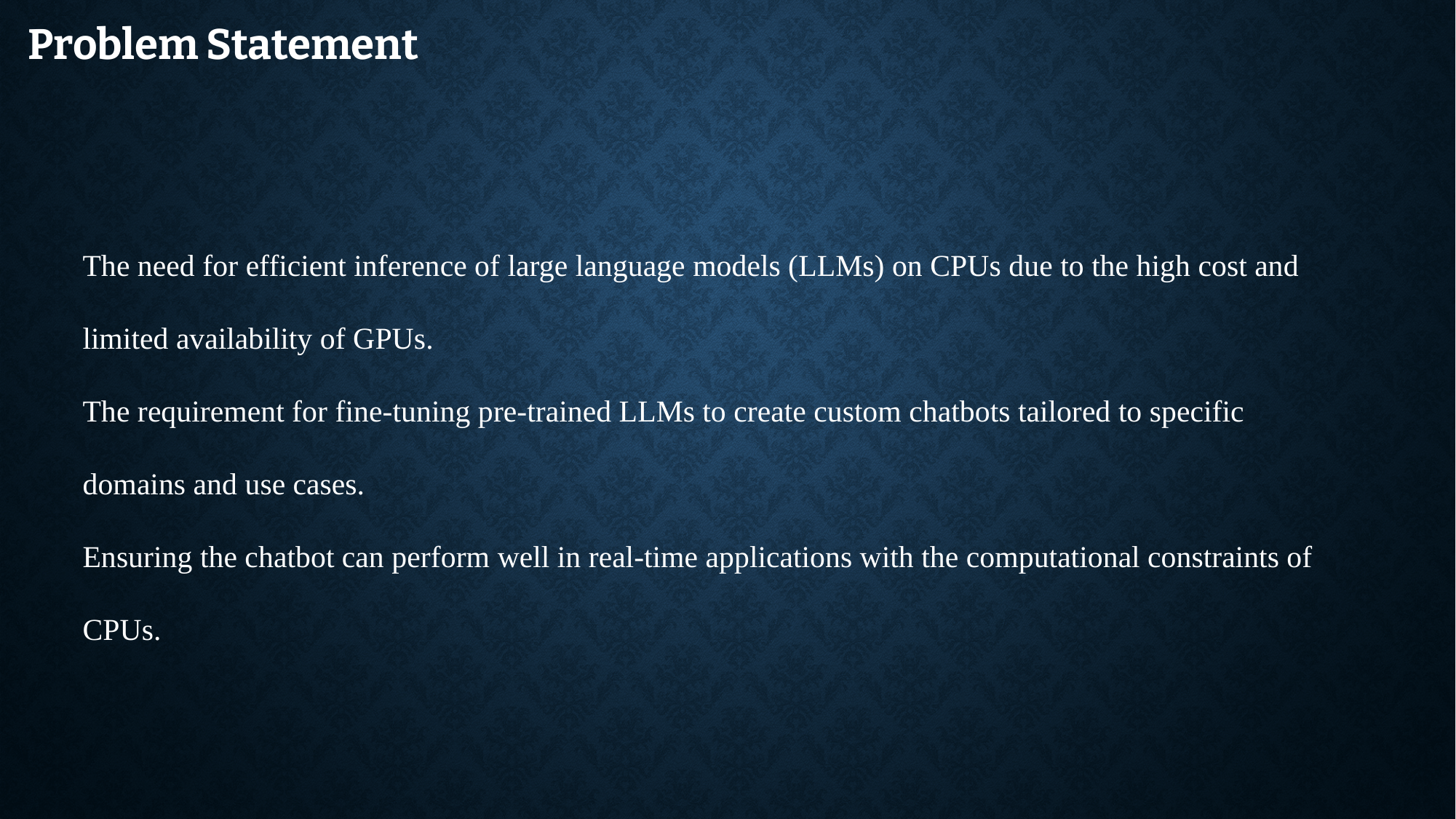

Problem Statement

The need for efficient inference of large language models (LLMs) on CPUs due to the high cost and limited availability of GPUs.
The requirement for fine-tuning pre-trained LLMs to create custom chatbots tailored to specific domains and use cases.
Ensuring the chatbot can perform well in real-time applications with the computational constraints of CPUs.